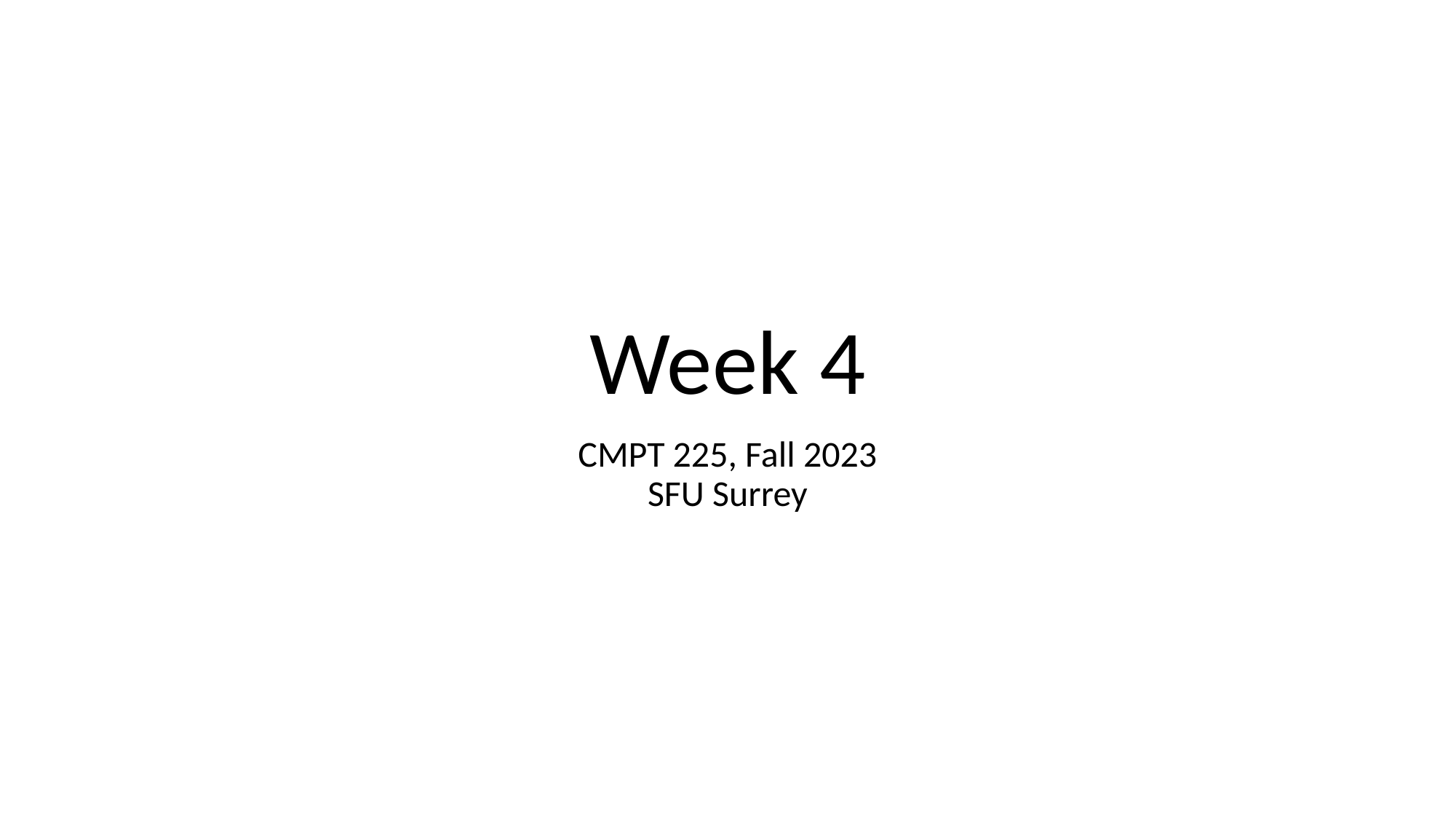

# Week 4
CMPT 225, Fall 2023
SFU Surrey